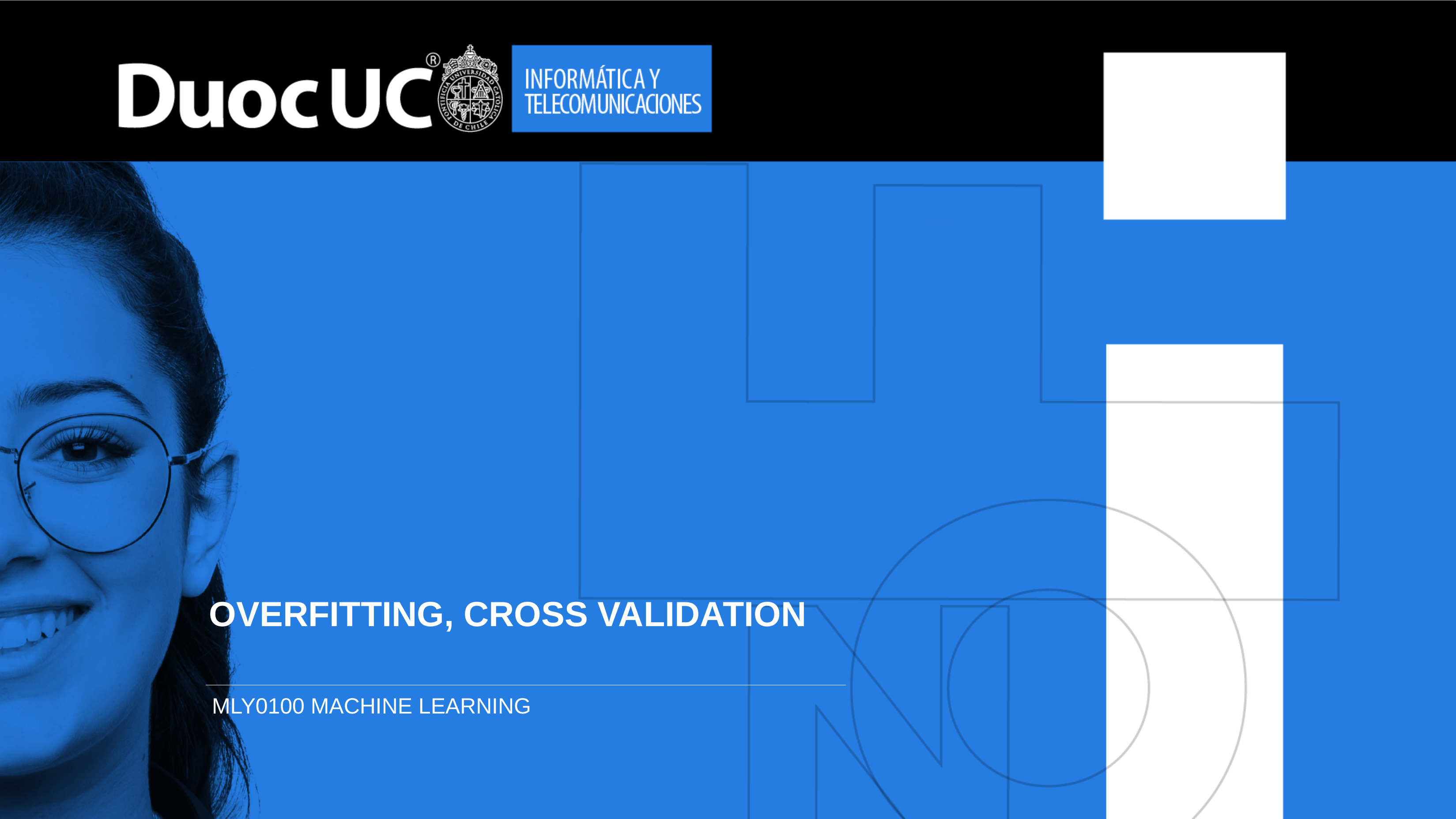

# OVERFITTING, CROSS VALIDATION
MLY0100 MACHINE LEARNING